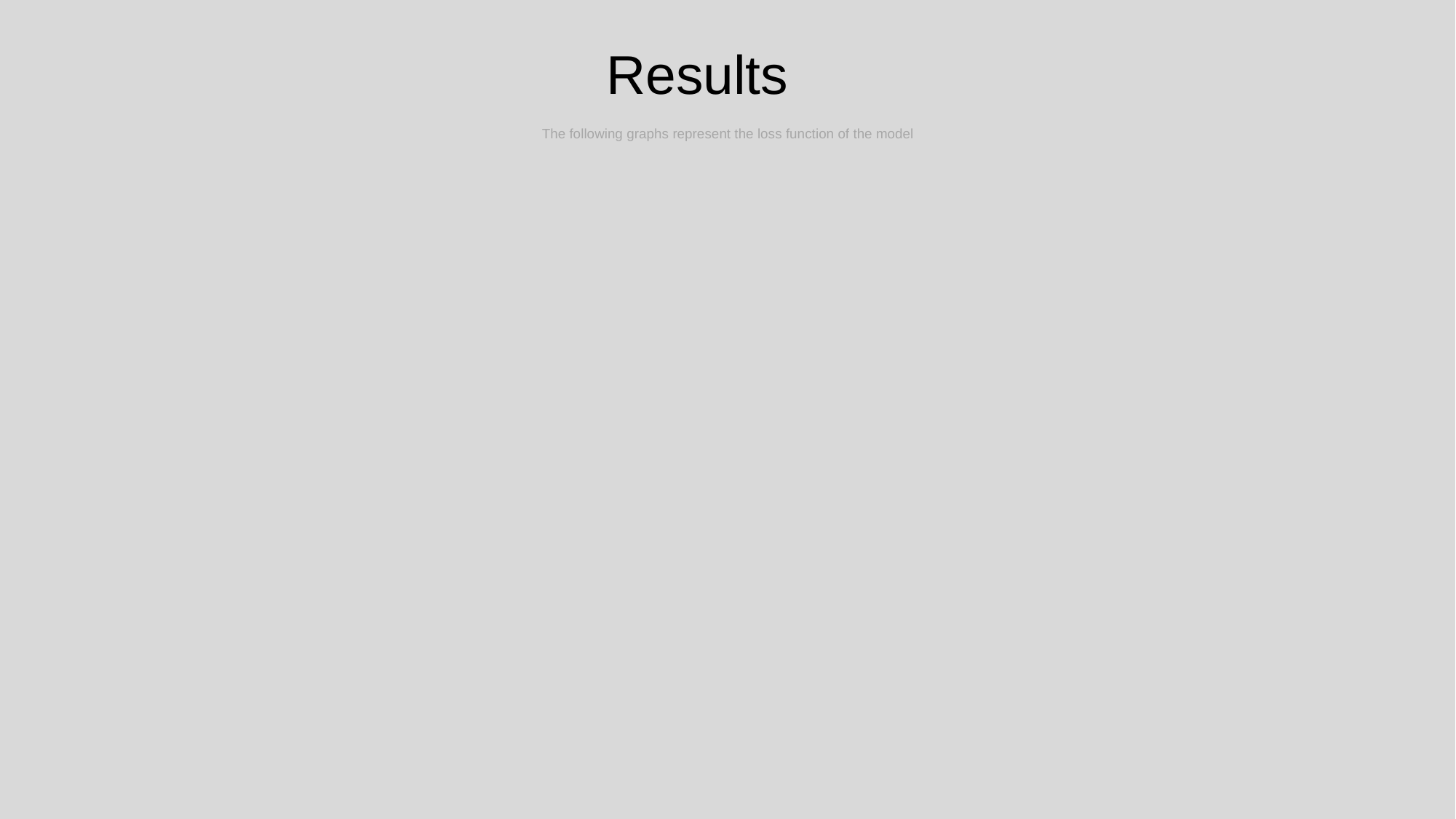

Results
The following graphs represent the loss function of the model